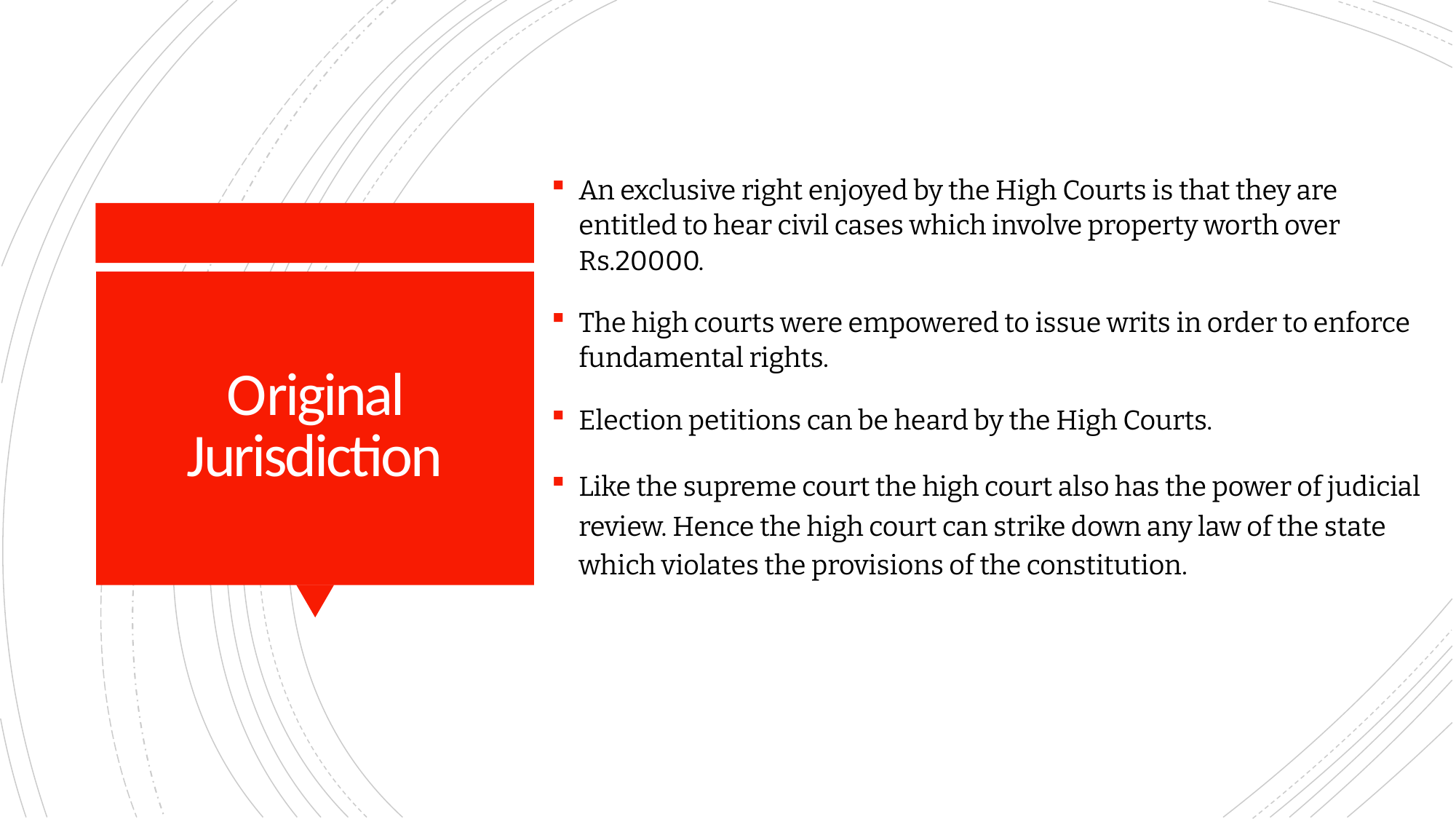

An exclusive right enjoyed by the High Courts is that they are entitled to hear civil cases which involve property worth over Rs.20000.
The high courts were empowered to issue writs in order to enforce fundamental rights.
Election petitions can be heard by the High Courts.
Like the supreme court the high court also has the power of judicial review. Hence the high court can strike down any law of the state which violates the provisions of the constitution.

# Original Jurisdiction